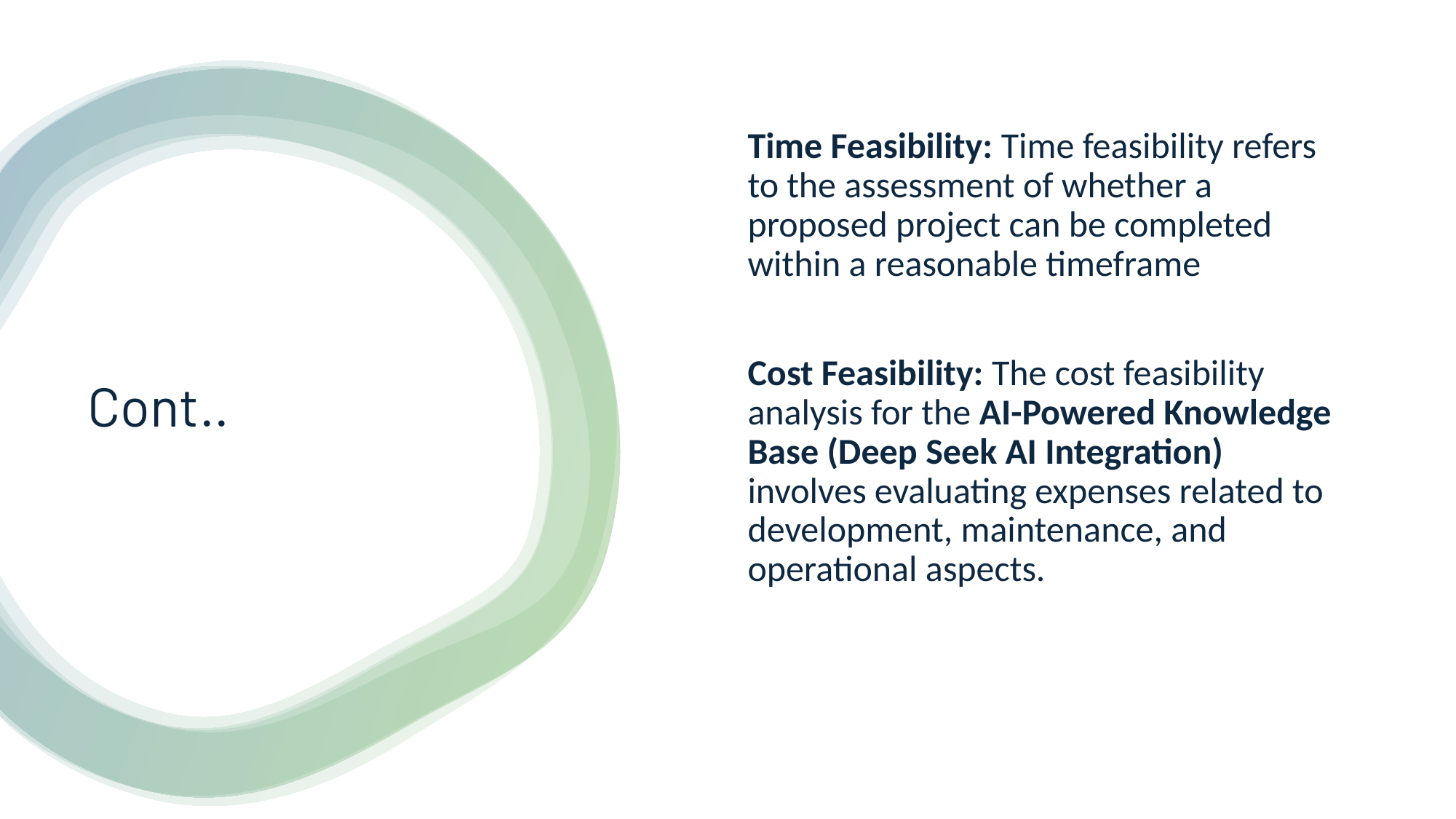

Time Feasibility: Time feasibility refers to the assessment of whether a proposed project can be completed within a reasonable timeframe

Cost Feasibility: The cost feasibility analysis for the AI-Powered Knowledge Base (Deep Seek AI Integration) involves evaluating expenses related to development, maintenance, and operational aspects.

# Cont..